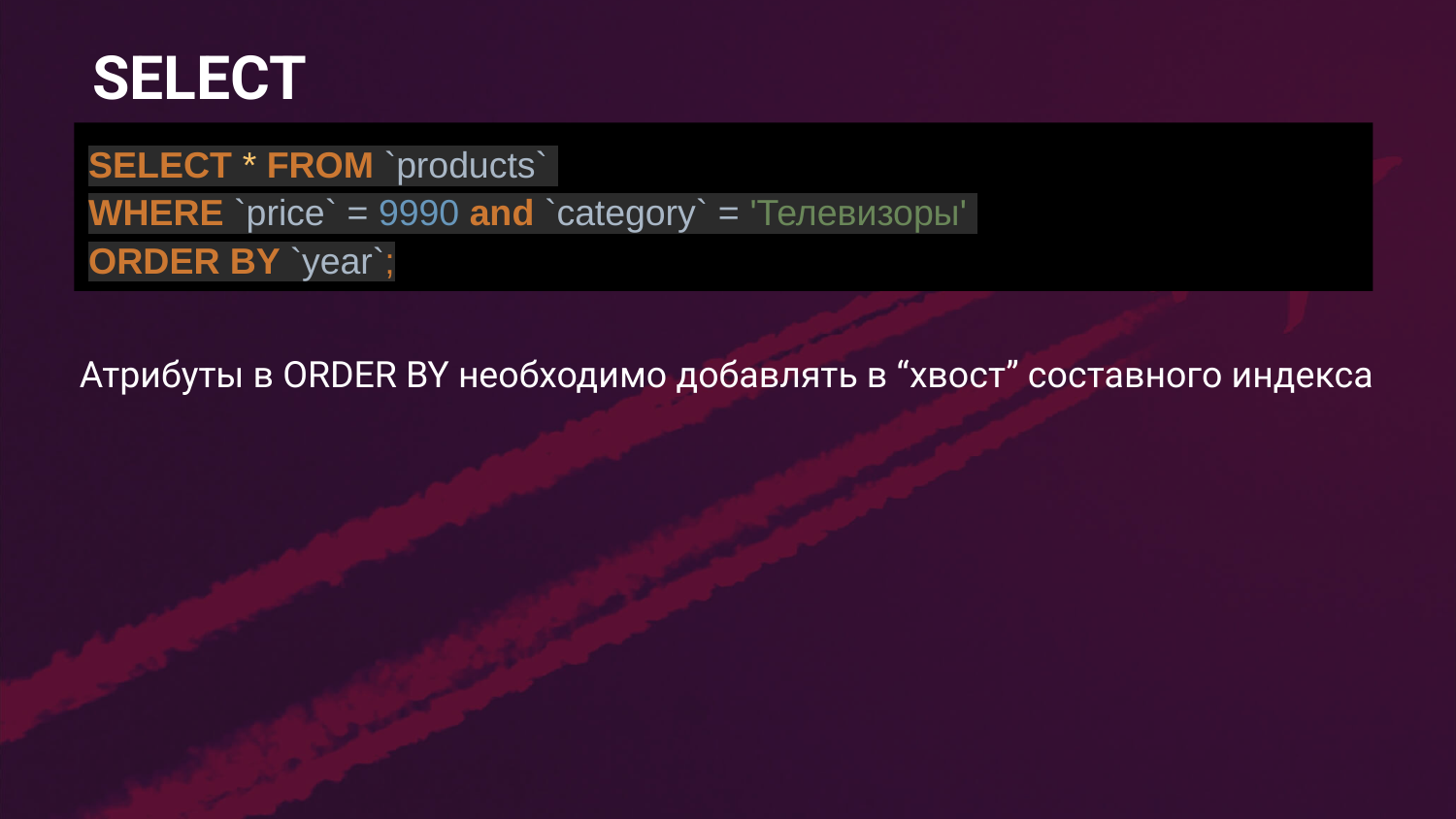

# SELECT
SELECT * FROM `products`
WHERE `price` = 9990 and `category` = 'Телевизоры'
ORDER BY `year`;

Атрибуты в ORDER BY необходимо добавлять в “хвост” составного индекса